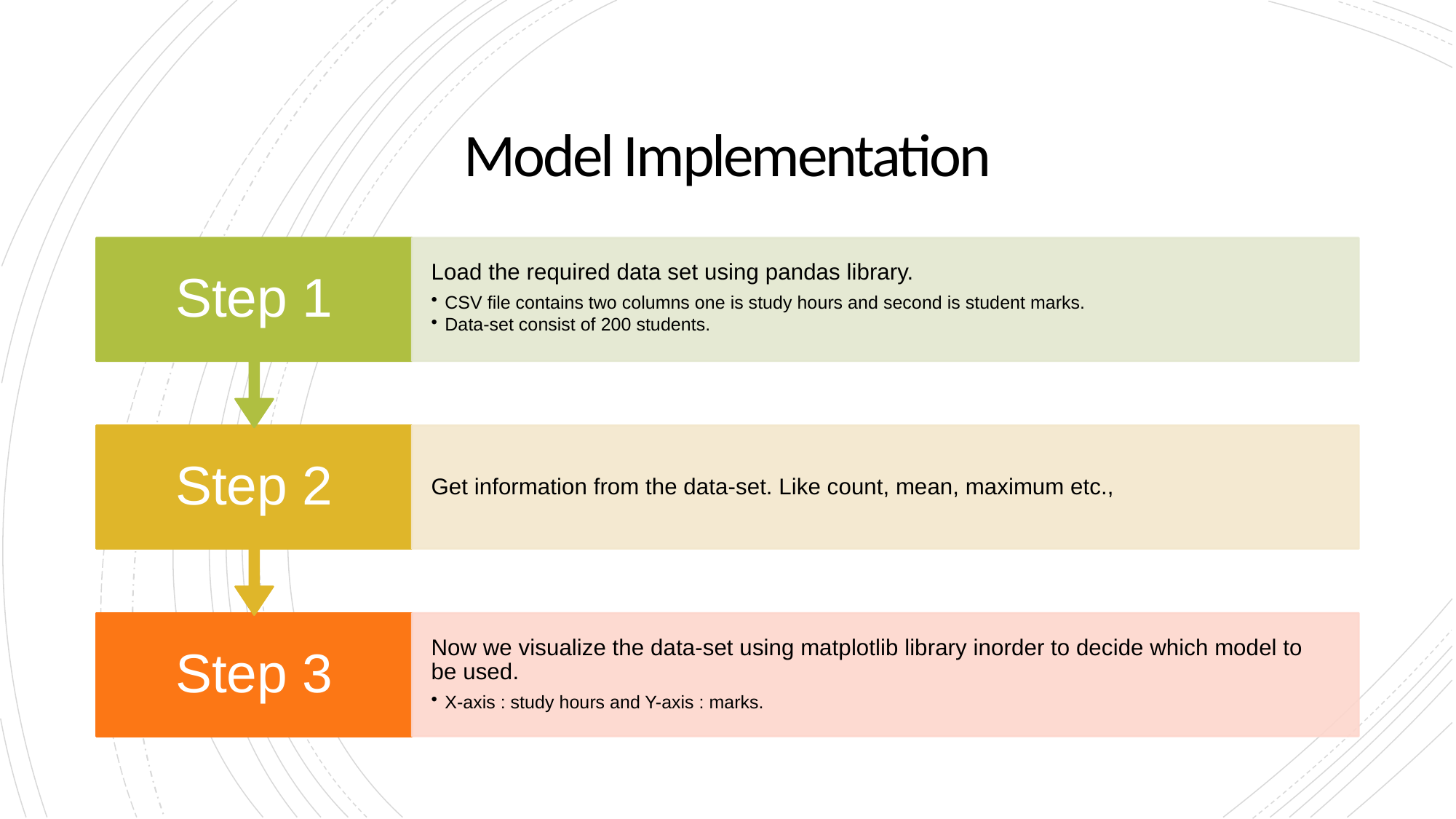

# Model Implementation
Step 3
Now we visualize the data-set using matplotlib library inorder to decide which model to be used.
X-axis : study hours and Y-axis : marks.
Step 2
Get information from the data-set. Like count, mean, maximum etc.,
Step 1
Load the required data set using pandas library.
CSV file contains two columns one is study hours and second is student marks.
Data-set consist of 200 students.